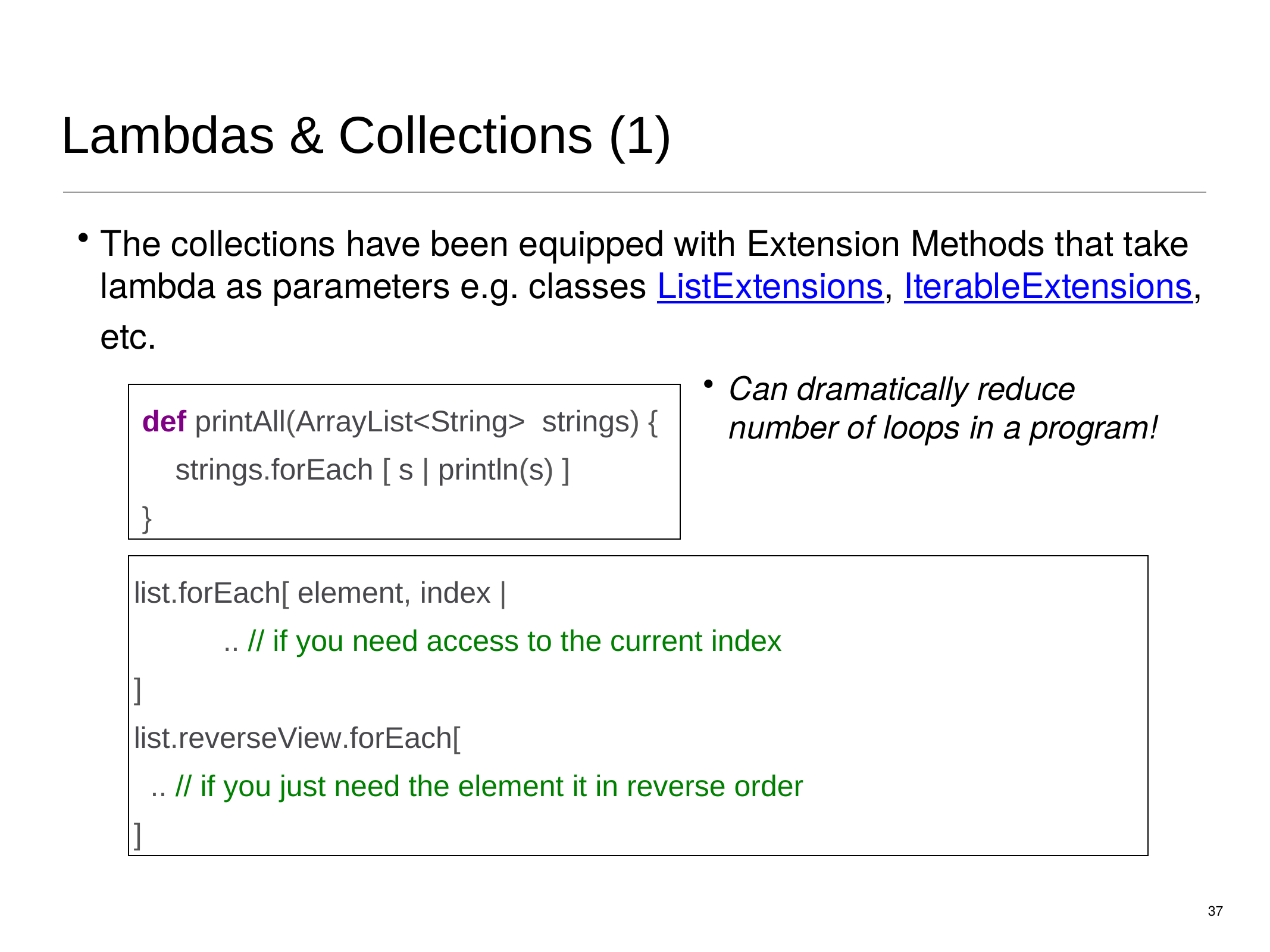

# Lambdas & Collections (1)
The collections have been equipped with Extension Methods that take lambda as parameters e.g. classes ListExtensions, IterableExtensions, etc.
Can dramatically reduce number of loops in a program!
 def printAll(ArrayList<String>  strings) {
     strings.forEach [ s | println(s) ]
 }
list.forEach[ element, index |
	.. // if you need access to the current index
]
list.reverseView.forEach[
  .. // if you just need the element it in reverse order
]
37